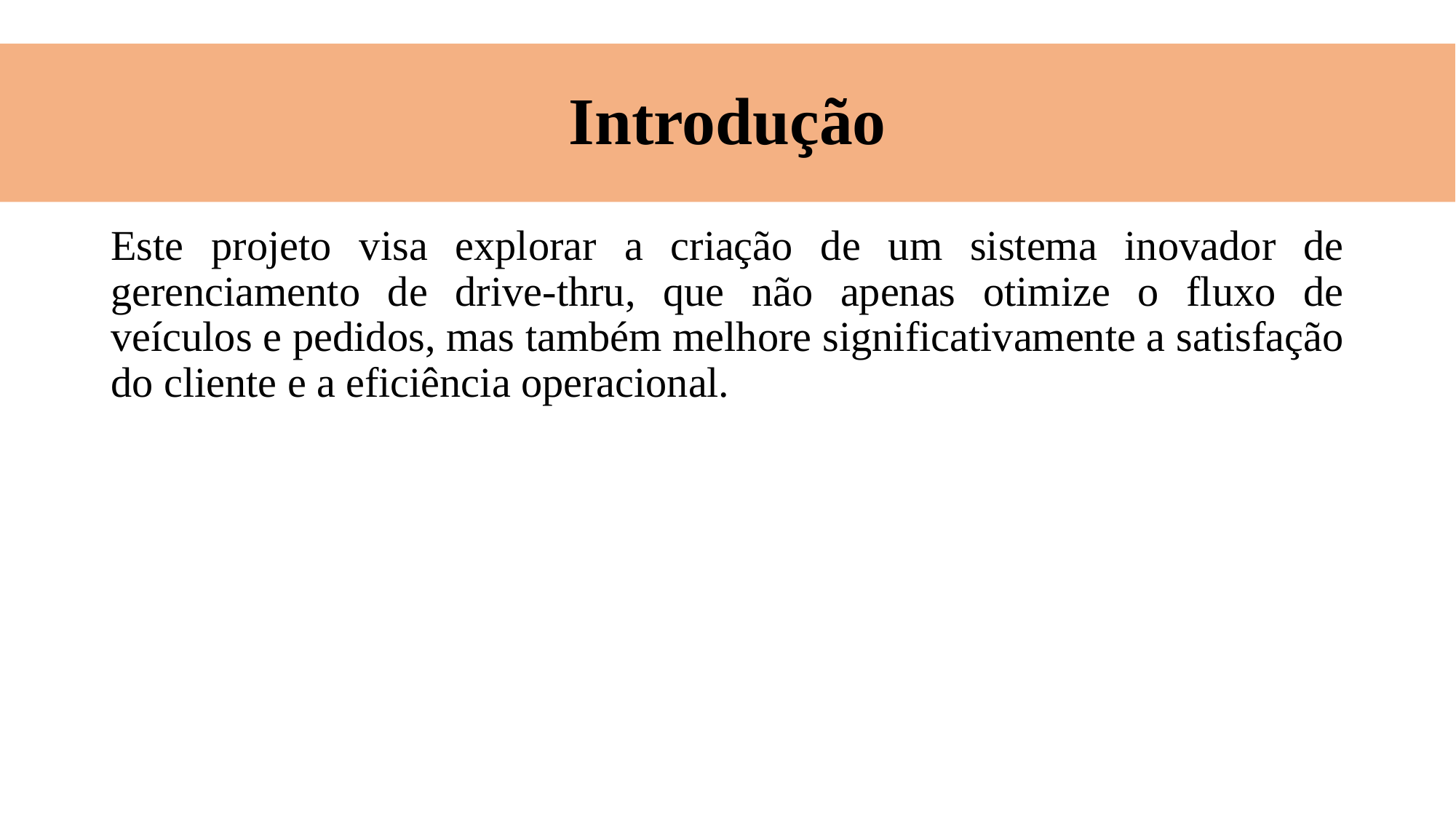

# Introdução
Este projeto visa explorar a criação de um sistema inovador de gerenciamento de drive-thru, que não apenas otimize o fluxo de veículos e pedidos, mas também melhore significativamente a satisfação do cliente e a eficiência operacional.